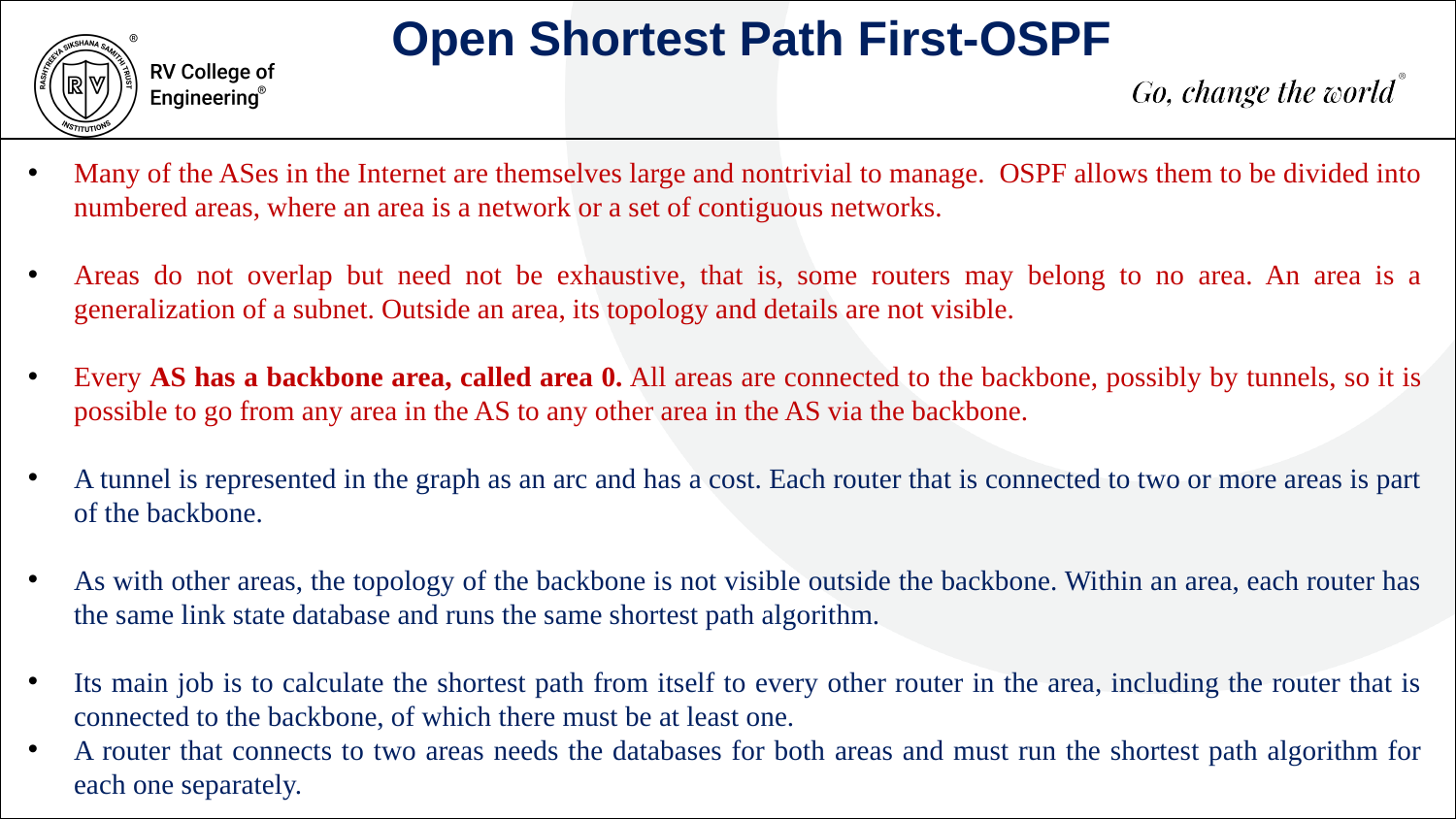

Open Shortest Path First-OSPF

Many of the ASes in the Internet are themselves large and nontrivial to manage.  OSPF allows them to be divided into numbered areas, where an area is a network or a set of contiguous networks.

Areas do not overlap but need not be exhaustive, that is, some routers may belong to no area. An area is a generalization of a subnet. Outside an area, its topology and details are not visible.

Every AS has a backbone area, called area 0. All areas are connected to the backbone, possibly by tunnels, so it is possible to go from any area in the AS to any other area in the AS via the backbone.

A tunnel is represented in the graph as an arc and has a cost. Each router that is connected to two or more areas is part of the backbone.

As with other areas, the topology of the backbone is not visible outside the backbone. Within an area, each router has the same link state database and runs the same shortest path algorithm.

Its main job is to calculate the shortest path from itself to every other router in the area, including the router that is connected to the backbone, of which there must be at least one.
A router that connects to two areas needs the databases for both areas and must run the shortest path algorithm for each one separately.